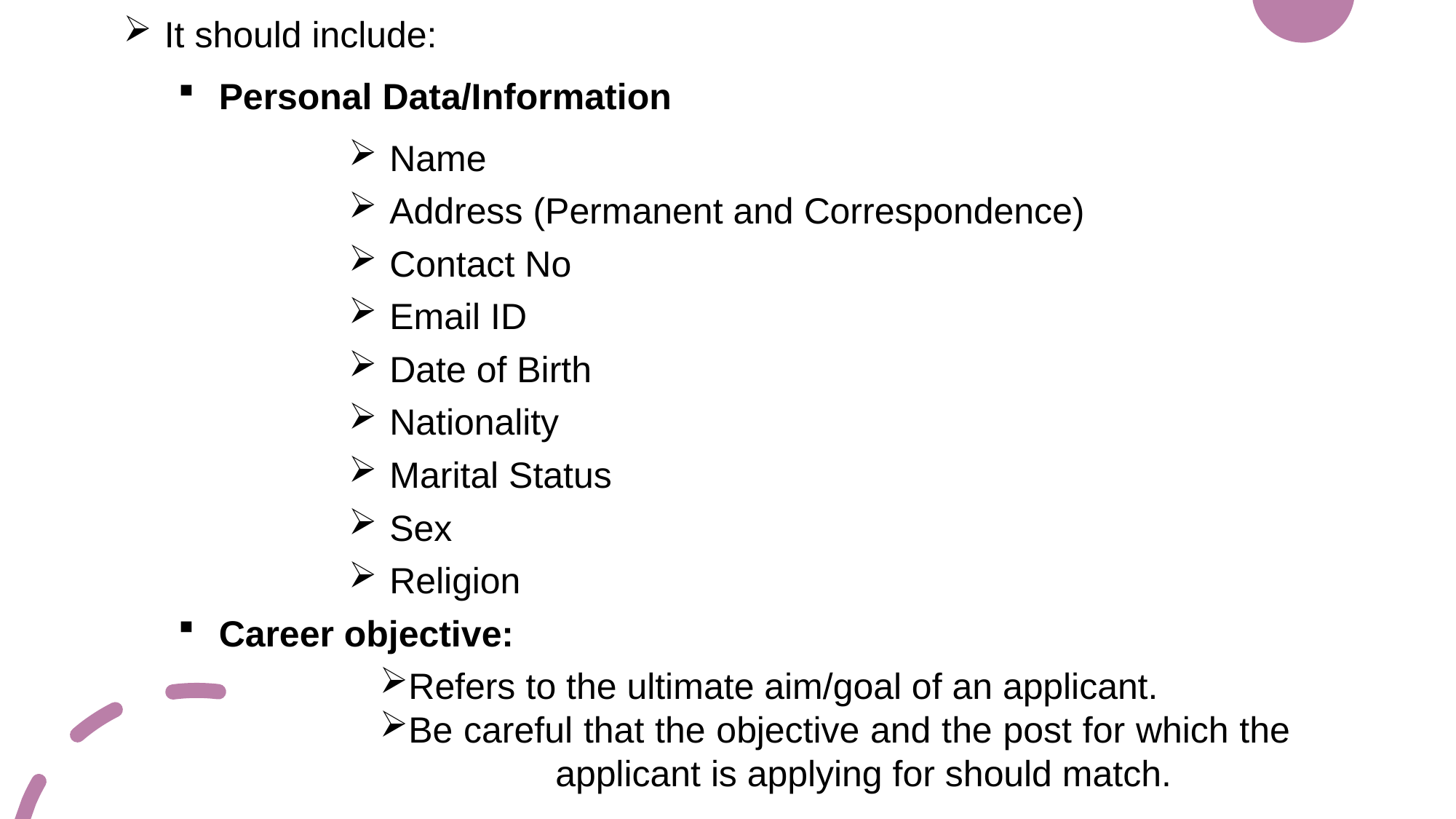

It should include:
Personal Data/Information
Name
Address (Permanent and Correspondence)
Contact No
Email ID
Date of Birth
Nationality
Marital Status
Sex
Religion
Career objective:
Refers to the ultimate aim/goal of an applicant.
Be careful that the objective and the post for which the 				applicant is applying for should match.